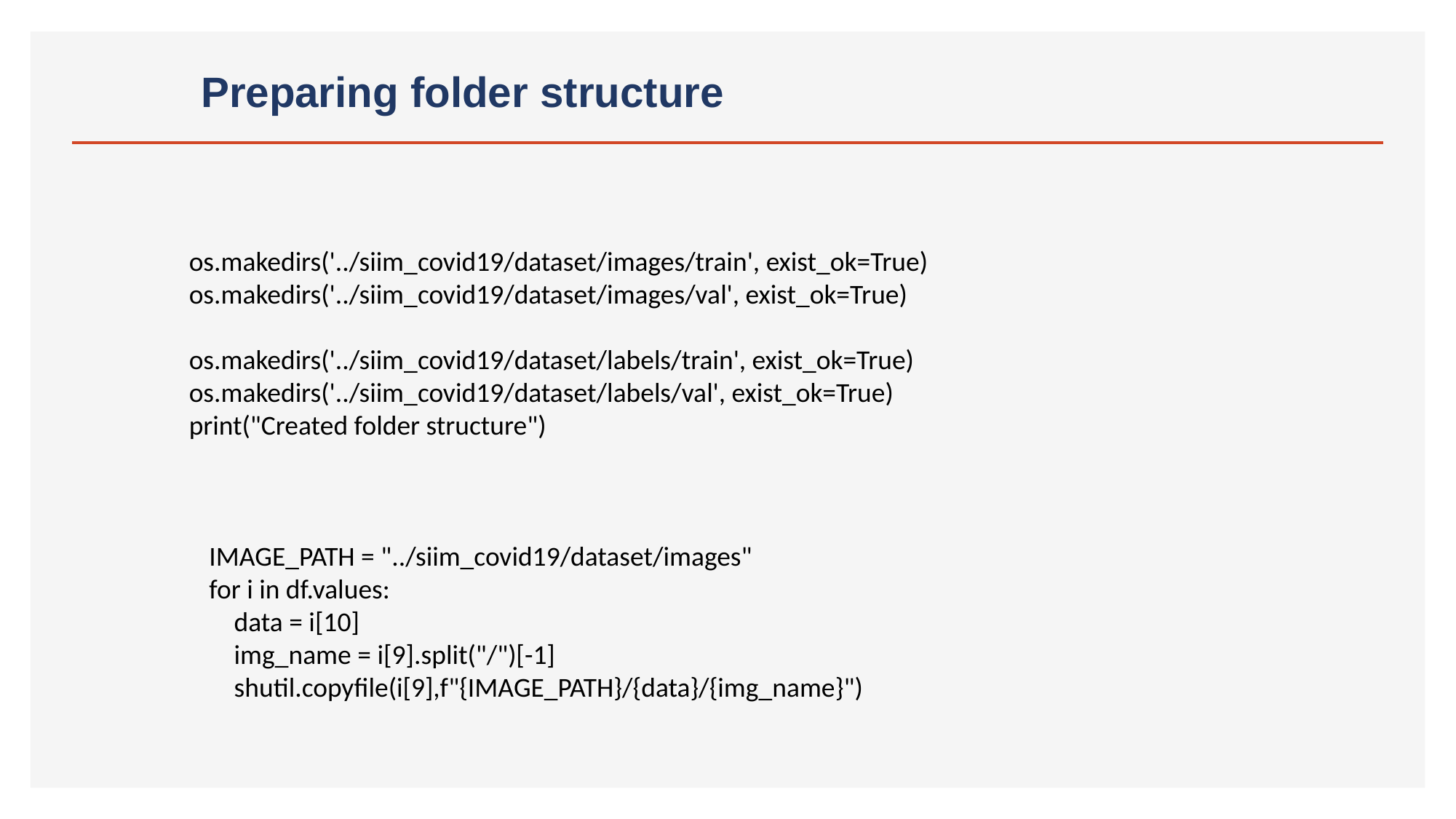

# Preparing folder structure
os.makedirs('../siim_covid19/dataset/images/train', exist_ok=True)
os.makedirs('../siim_covid19/dataset/images/val', exist_ok=True)

os.makedirs('../siim_covid19/dataset/labels/train', exist_ok=True)
os.makedirs('../siim_covid19/dataset/labels/val', exist_ok=True)
print("Created folder structure")
IMAGE_PATH = "../siim_covid19/dataset/images"
for i in df.values:
    data = i[10]
    img_name = i[9].split("/")[-1]
    shutil.copyfile(i[9],f"{IMAGE_PATH}/{data}/{img_name}")